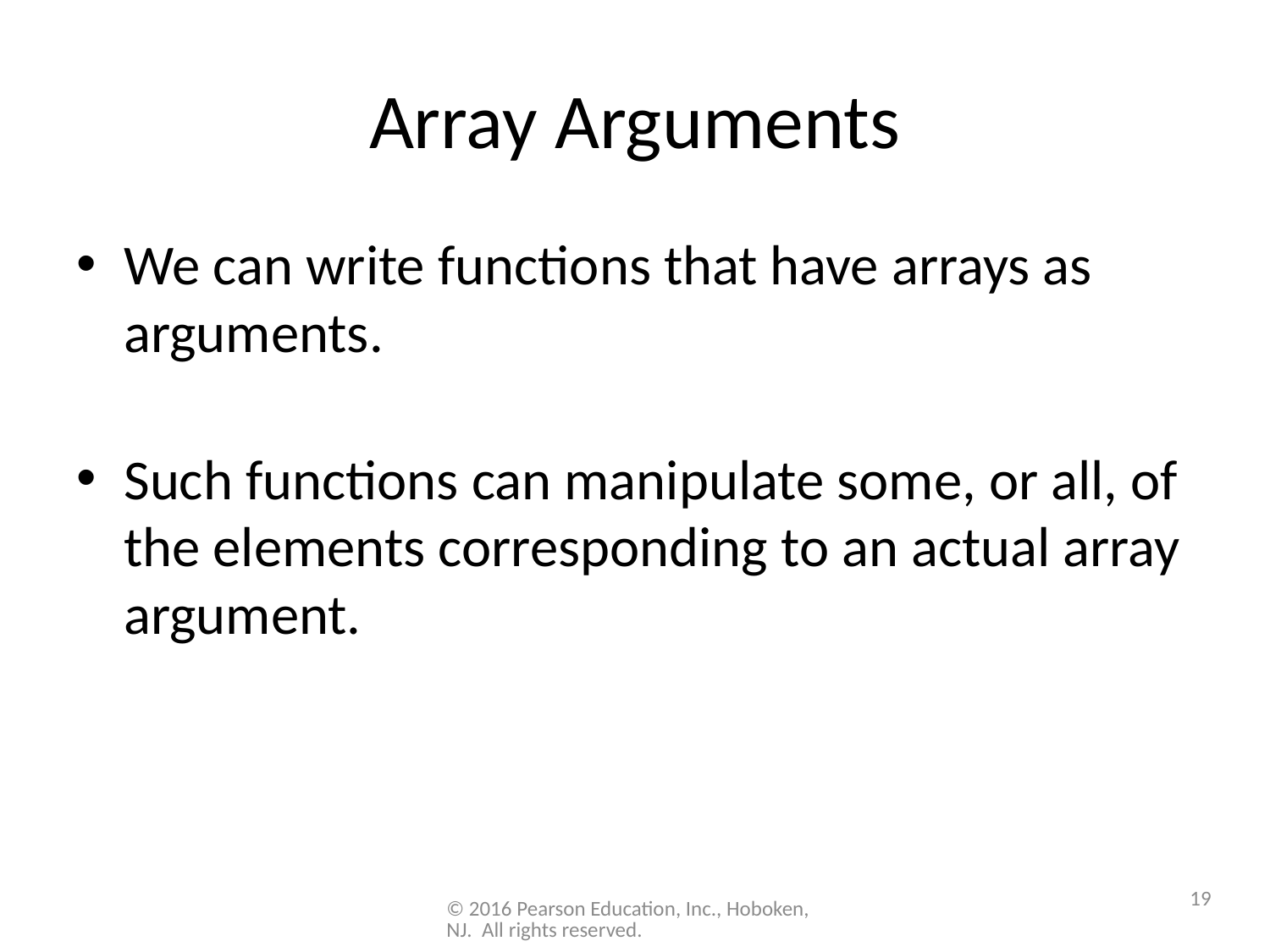

# Array Arguments
We can write functions that have arrays as arguments.
Such functions can manipulate some, or all, of the elements corresponding to an actual array argument.
19
© 2016 Pearson Education, Inc., Hoboken, NJ.  All rights reserved.